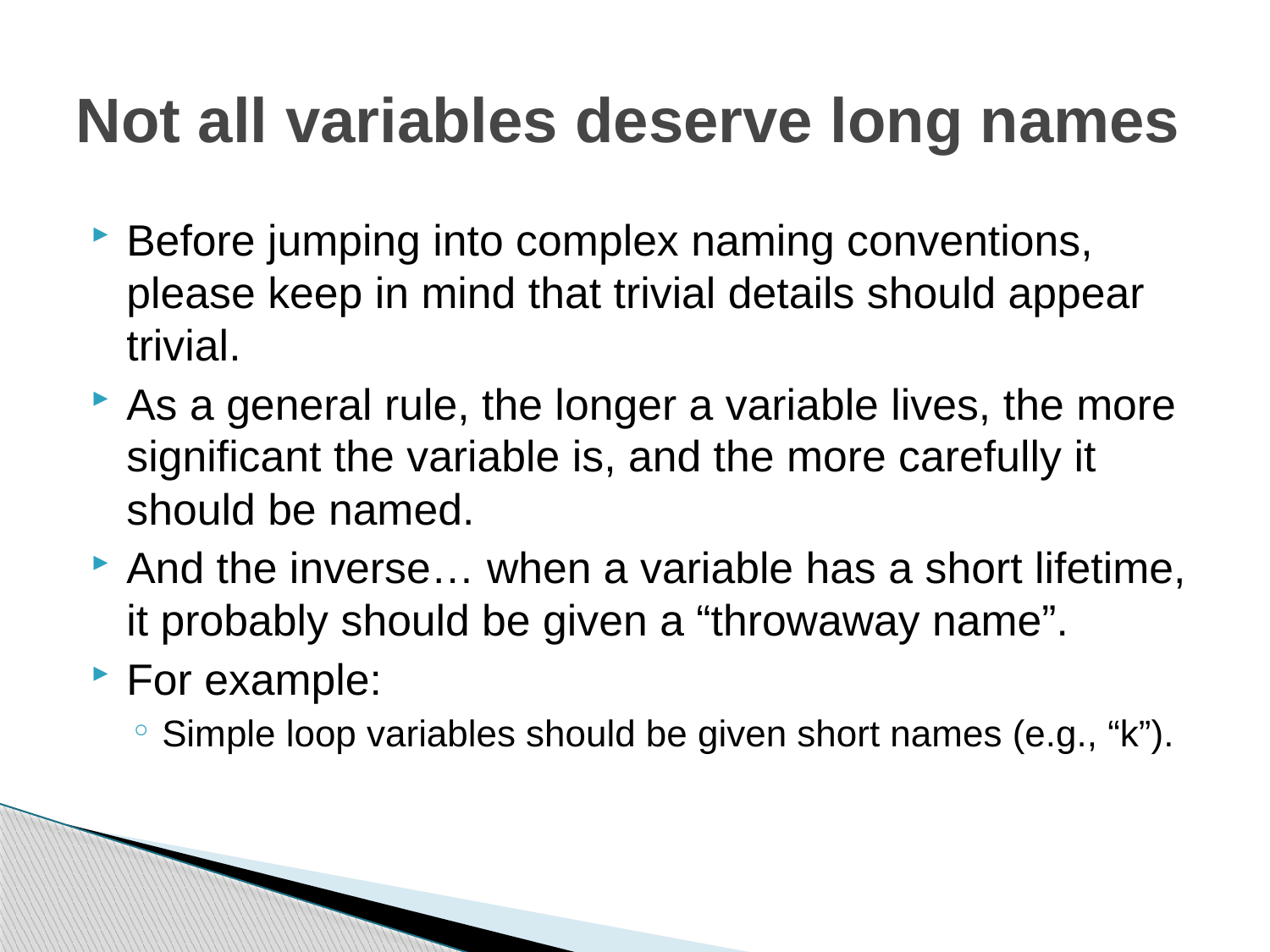

# Not all variables deserve long names
Before jumping into complex naming conventions, please keep in mind that trivial details should appear trivial.
As a general rule, the longer a variable lives, the more significant the variable is, and the more carefully it should be named.
And the inverse… when a variable has a short lifetime, it probably should be given a “throwaway name”.
For example:
Simple loop variables should be given short names (e.g., “k”).